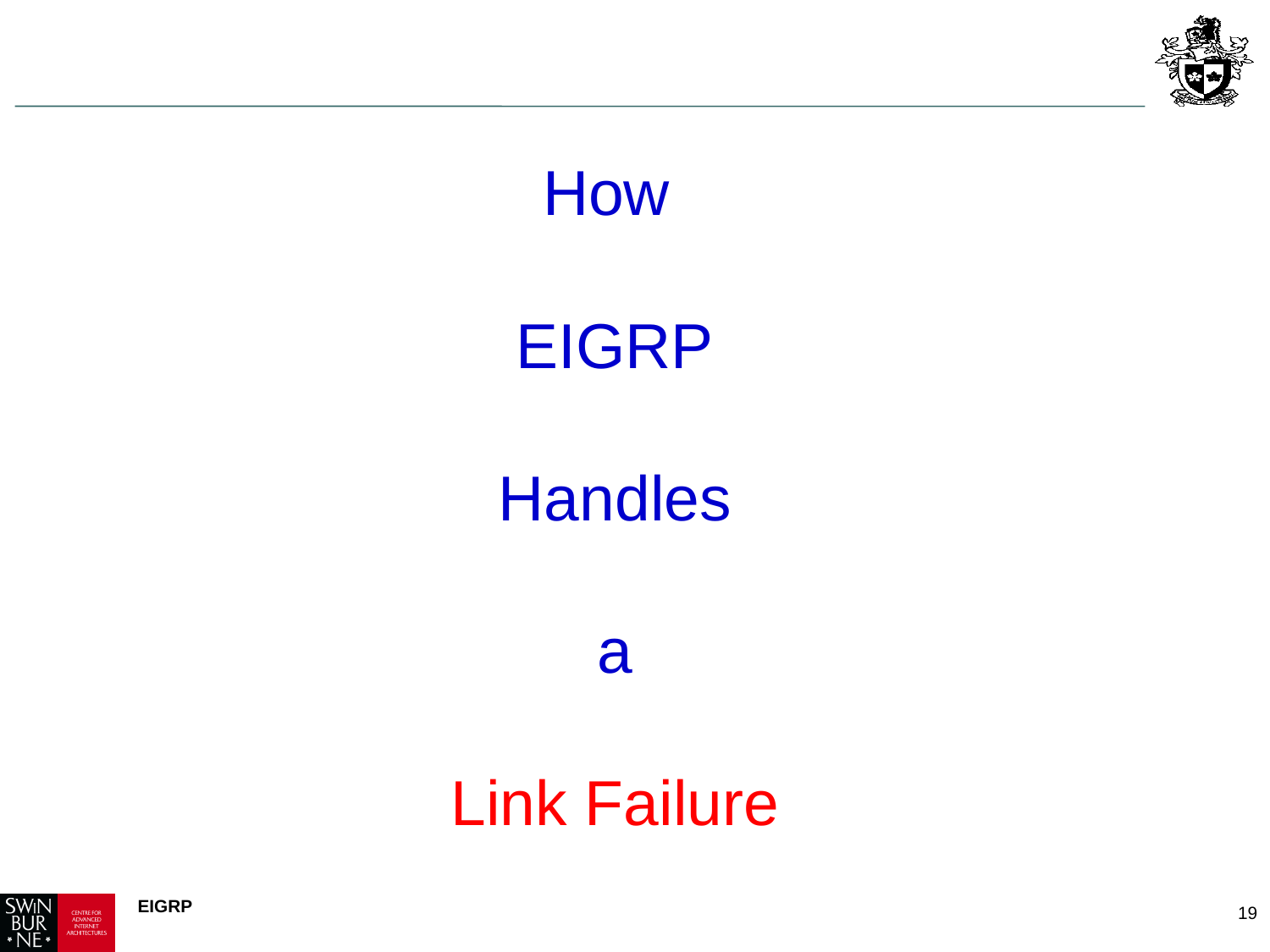

How

EIGRP

Handles

a

Link Failure
EIGRP
 19